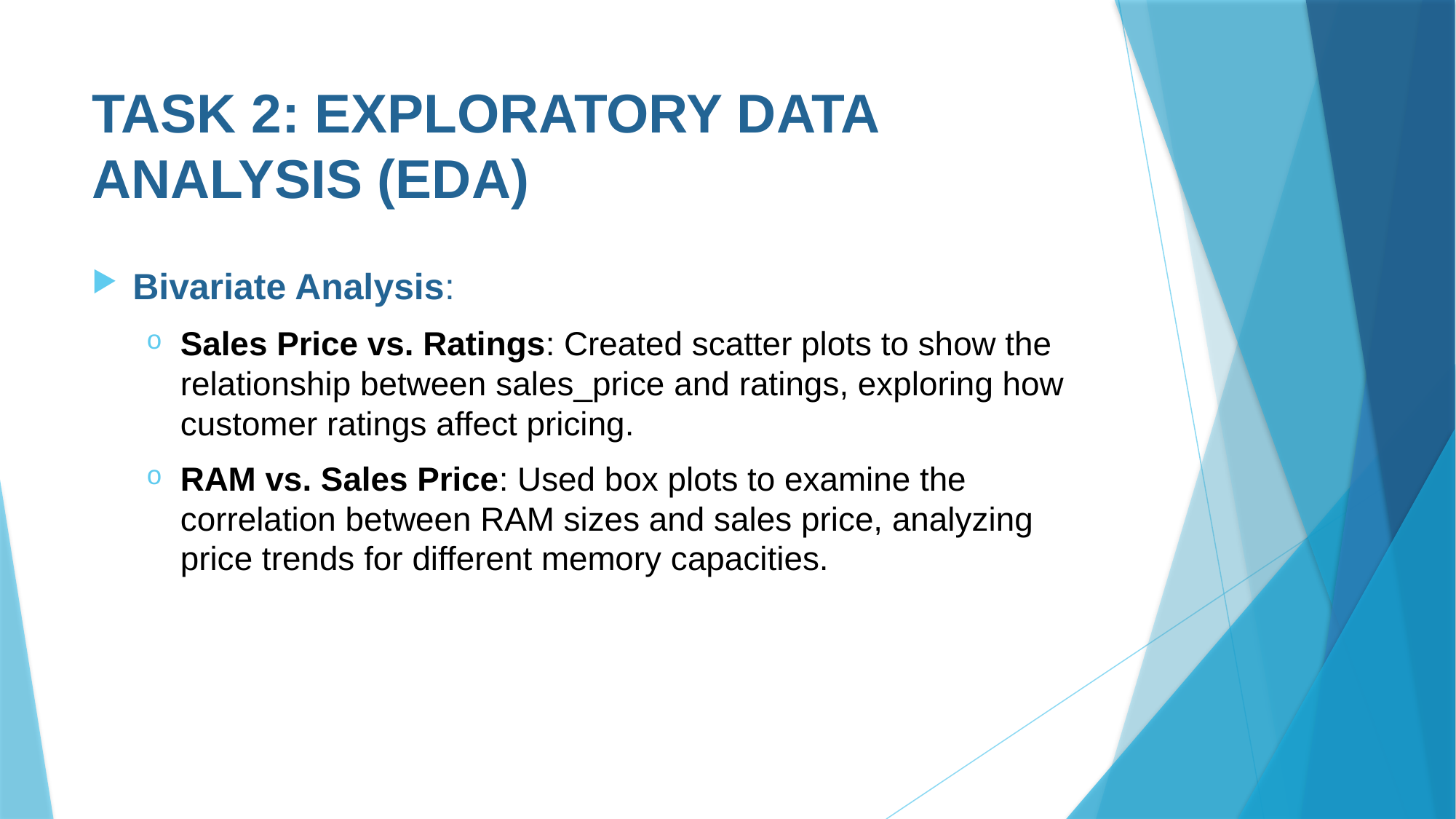

# TASK 2: EXPLORATORY DATA ANALYSIS (EDA)
Bivariate Analysis:
Sales Price vs. Ratings: Created scatter plots to show the relationship between sales_price and ratings, exploring how customer ratings affect pricing.
RAM vs. Sales Price: Used box plots to examine the correlation between RAM sizes and sales price, analyzing price trends for different memory capacities.